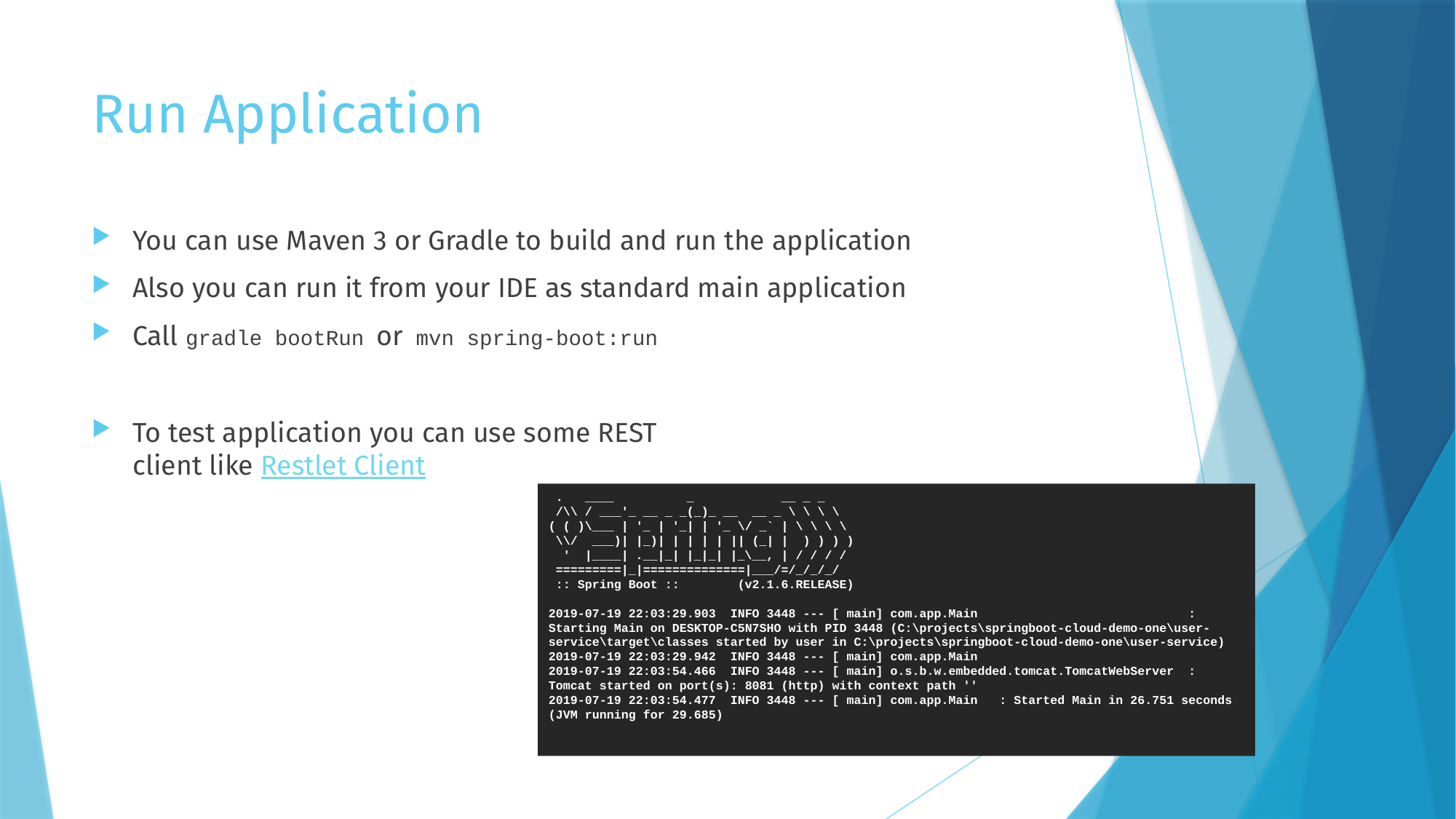

# Run Application
You can use Maven 3 or Gradle to build and run the application
Also you can run it from your IDE as standard main application
Call gradle bootRun or mvn spring-boot:run

To test application you can use some REST client like Restlet Client

 .   ____          _            __ _ _
 /\\ / ___'_ __ _ _(_)_ __  __ _ \ \ \ \
( ( )\___ | '_ | '_| | '_ \/ _` | \ \ \ \
 \\/  ___)| |_)| | | | | || (_| |  ) ) ) )
  '  |____| .__|_| |_|_| |_\__, | / / / /
 =========|_|==============|___/=/_/_/_/
 :: Spring Boot ::        (v2.1.6.RELEASE)

2019-07-19 22:03:29.903  INFO 3448 --- [ main] com.app.Main                             : Starting Main on DESKTOP-C5N7SHO with PID 3448 (C:\projects\springboot-cloud-demo-one\user-service\target\classes started by user in C:\projects\springboot-cloud-demo-one\user-service)
2019-07-19 22:03:29.942  INFO 3448 --- [ main] com.app.Main
2019-07-19 22:03:54.466  INFO 3448 --- [ main] o.s.b.w.embedded.tomcat.TomcatWebServer  : Tomcat started on port(s): 8081 (http) with context path ''
2019-07-19 22:03:54.477  INFO 3448 --- [ main] com.app.Main   : Started Main in 26.751 seconds (JVM running for 29.685)